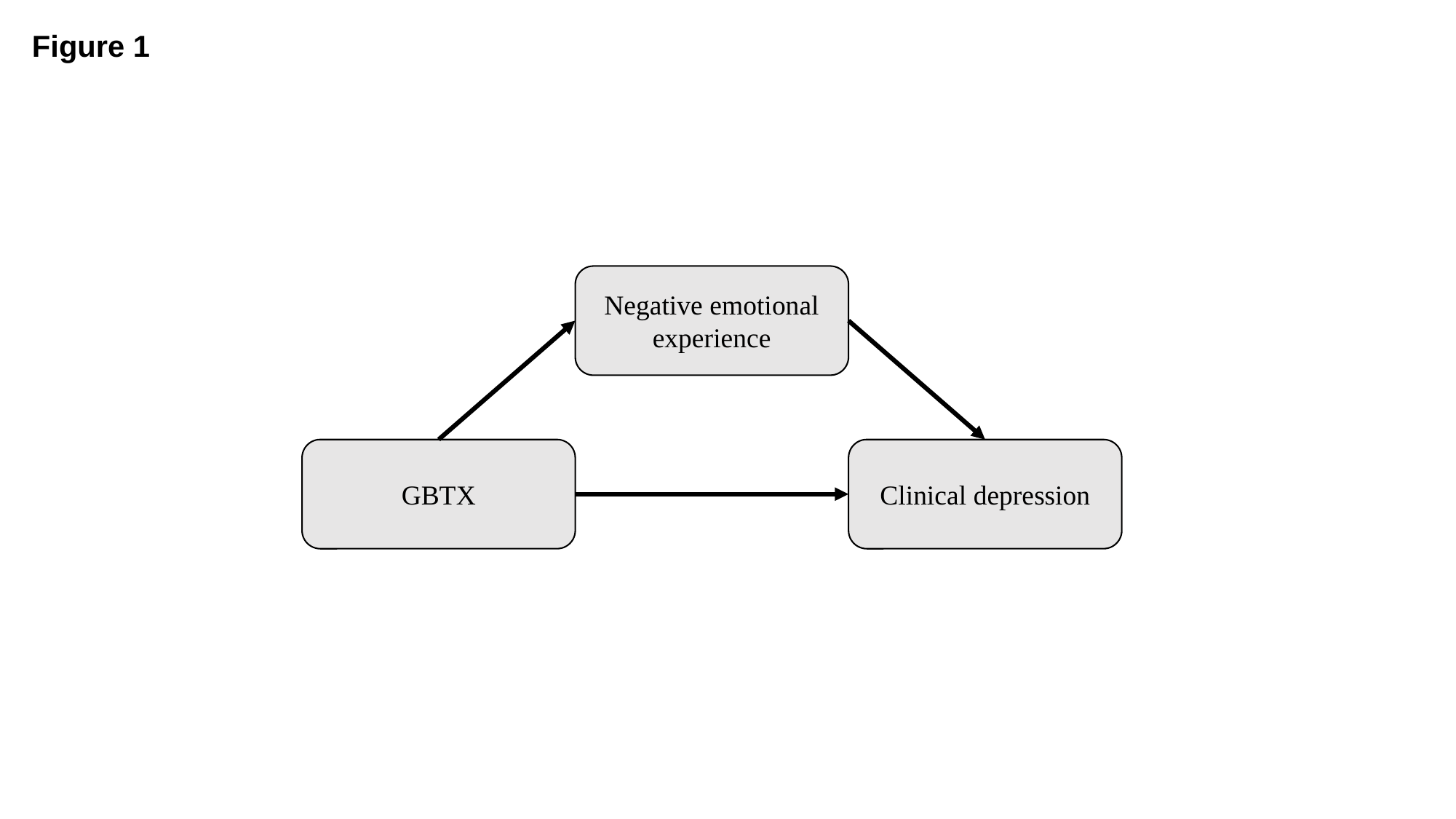

Figure 1
Negative emotional experience
GBTX
Clinical depression